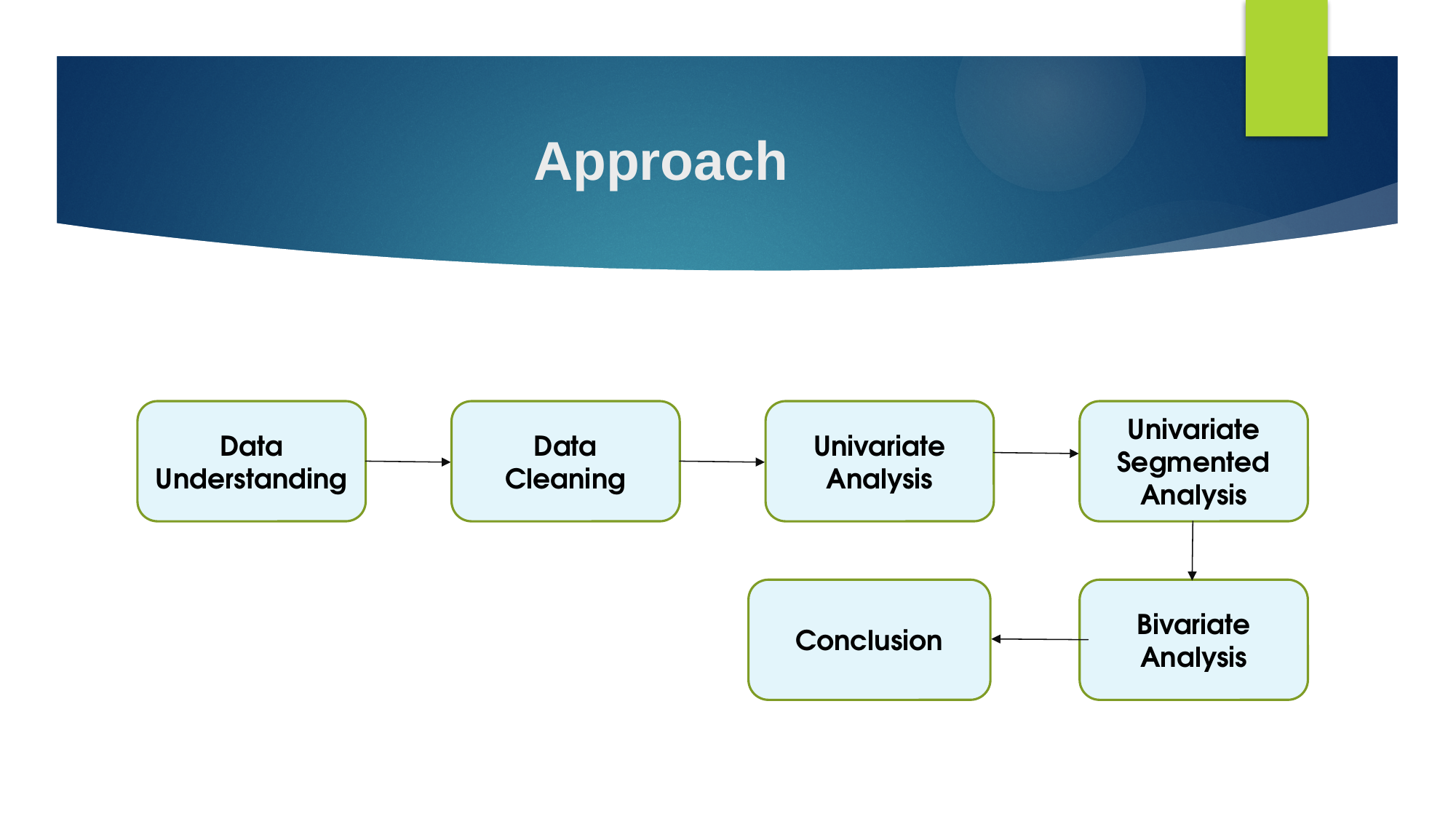

# Approach
Univariate Segmented Analysis
Univariate Analysis

Data
Cleaning

Data Understanding
Conclusion
Bivariate Analysis